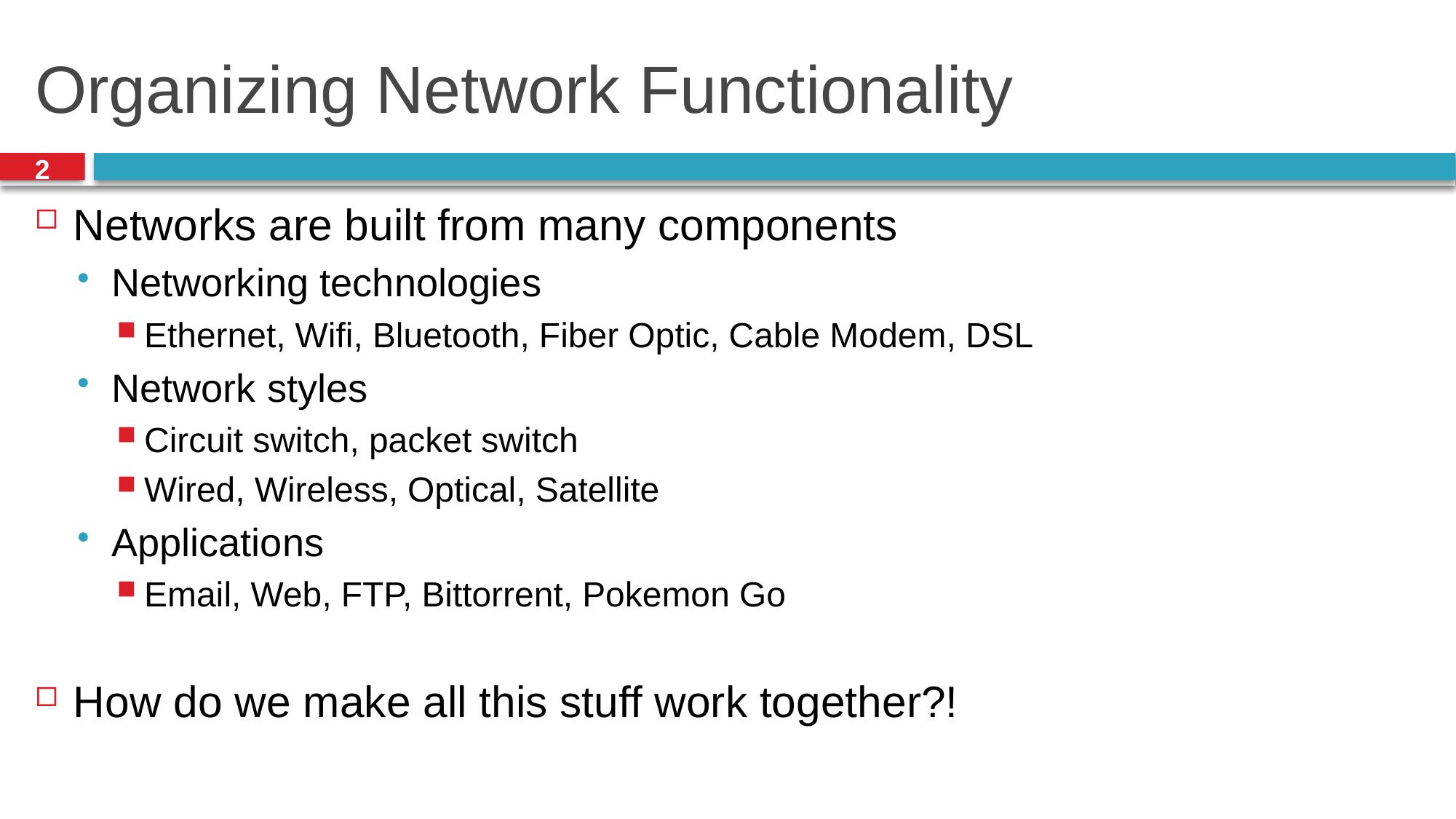

# Organizing Network Functionality
2
Networks are built from many components
Networking technologies
Ethernet, Wifi, Bluetooth, Fiber Optic, Cable Modem, DSL
Network styles
Circuit switch, packet switch
Wired, Wireless, Optical, Satellite
Applications
Email, Web, FTP, Bittorrent, Pokemon Go

How do we make all this stuff work together?!